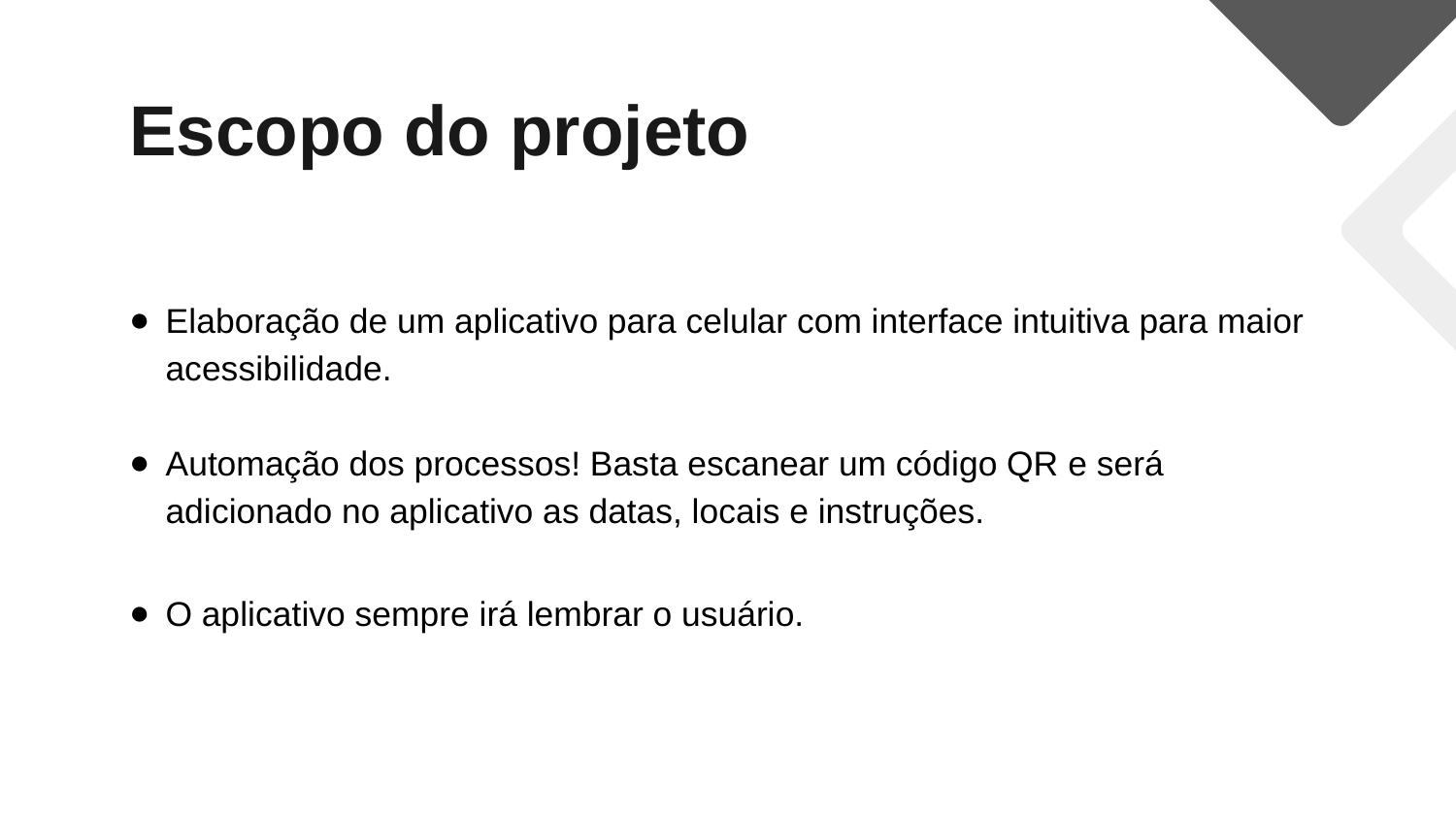

# Escopo do projeto
Elaboração de um aplicativo para celular com interface intuitiva para maior acessibilidade.

Automação dos processos! Basta escanear um código QR e será adicionado no aplicativo as datas, locais e instruções.

O aplicativo sempre irá lembrar o usuário.